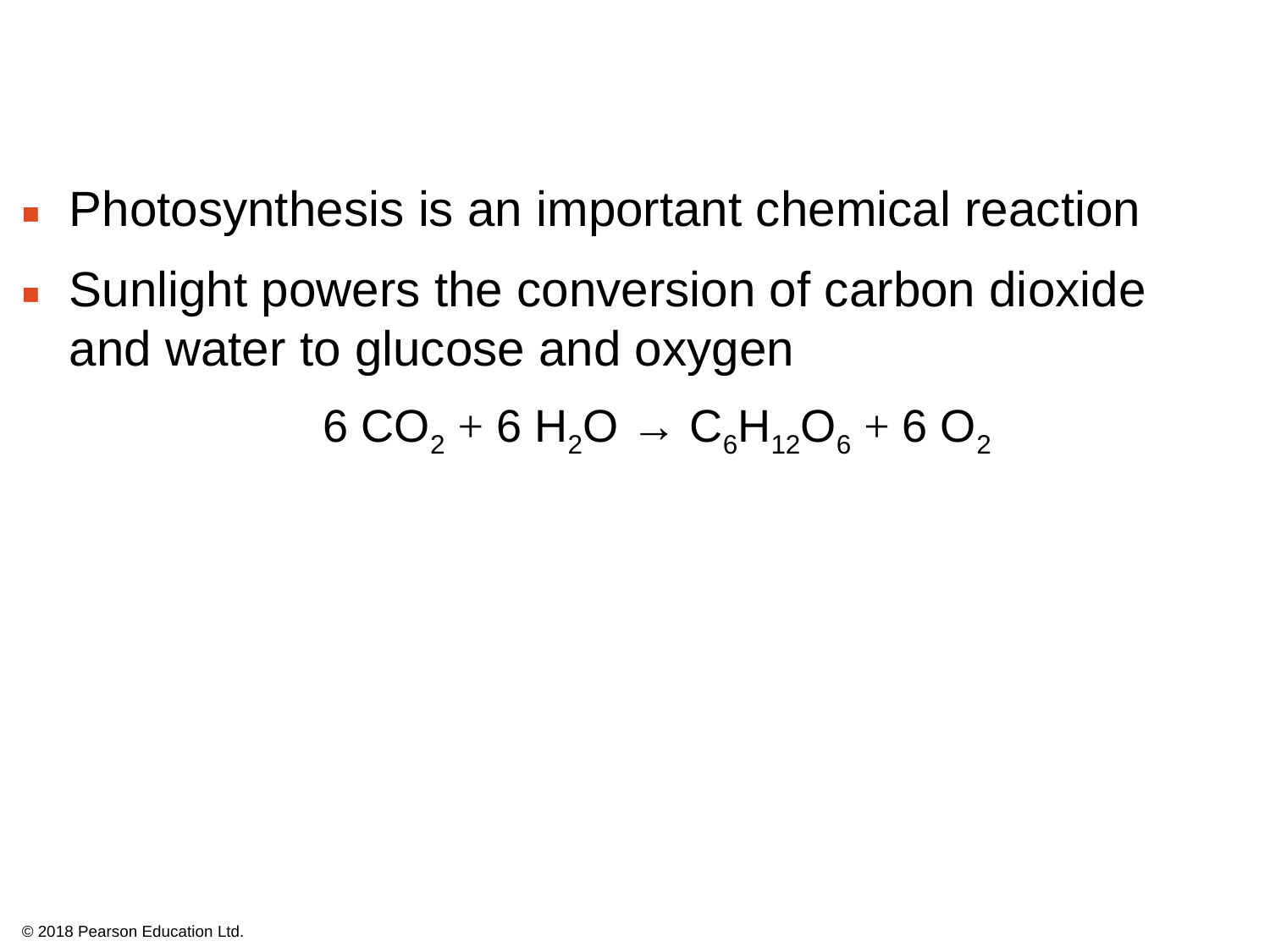

Photosynthesis is an important chemical reaction
Sunlight powers the conversion of carbon dioxide and water to glucose and oxygen
6 CO2 + 6 H2O → C6H12O6 + 6 O2
© 2018 Pearson Education Ltd.